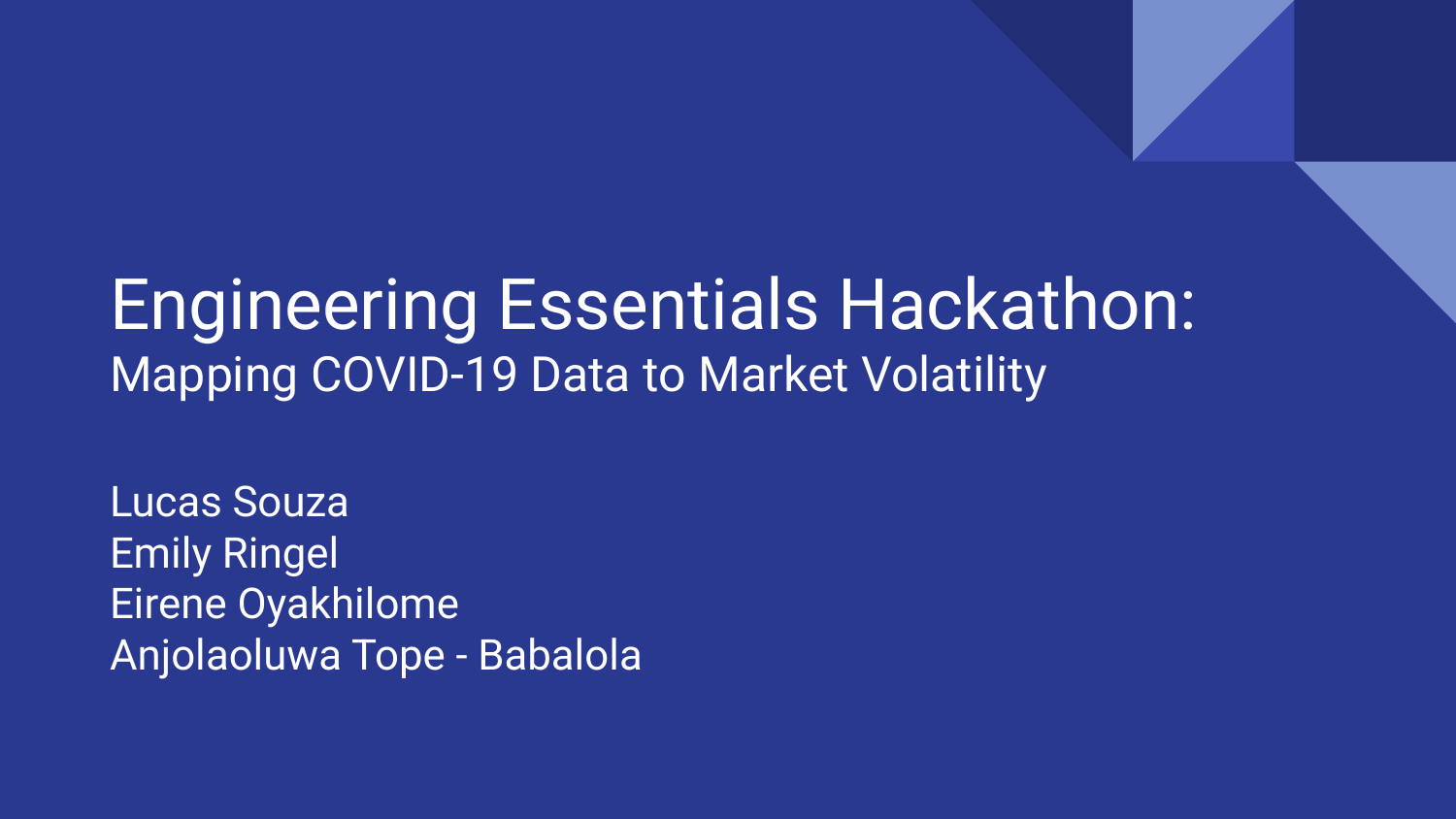

# Engineering Essentials Hackathon:
Mapping COVID-19 Data to Market Volatility
Lucas Souza
Emily Ringel
Eirene Oyakhilome
Anjolaoluwa Tope - Babalola